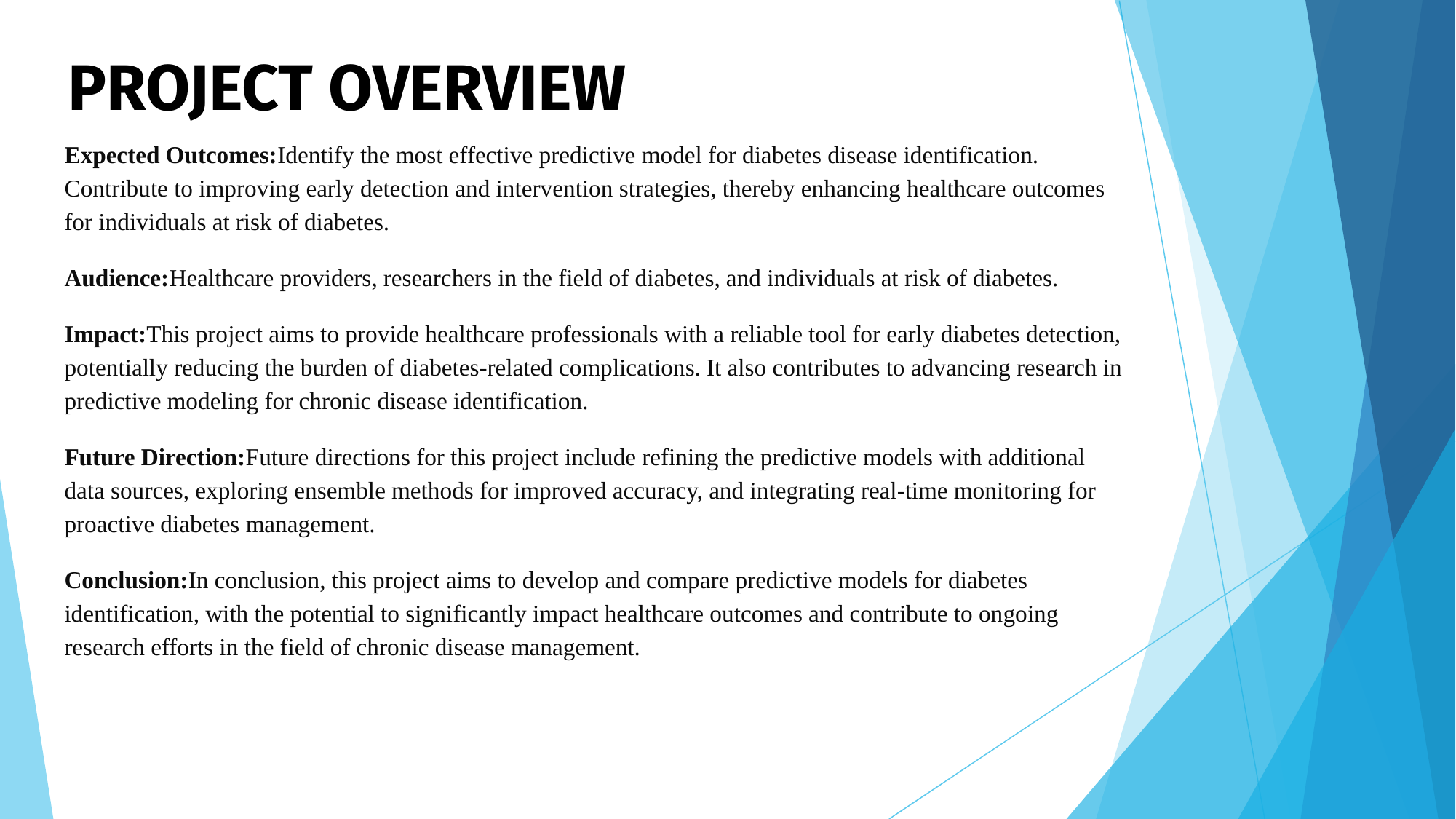

# PROJECT OVERVIEW
Expected Outcomes:Identify the most effective predictive model for diabetes disease identification. Contribute to improving early detection and intervention strategies, thereby enhancing healthcare outcomes for individuals at risk of diabetes.
Audience:Healthcare providers, researchers in the field of diabetes, and individuals at risk of diabetes.
Impact:This project aims to provide healthcare professionals with a reliable tool for early diabetes detection, potentially reducing the burden of diabetes-related complications. It also contributes to advancing research in predictive modeling for chronic disease identification.
Future Direction:Future directions for this project include refining the predictive models with additional data sources, exploring ensemble methods for improved accuracy, and integrating real-time monitoring for proactive diabetes management.
Conclusion:In conclusion, this project aims to develop and compare predictive models for diabetes identification, with the potential to significantly impact healthcare outcomes and contribute to ongoing research efforts in the field of chronic disease management.